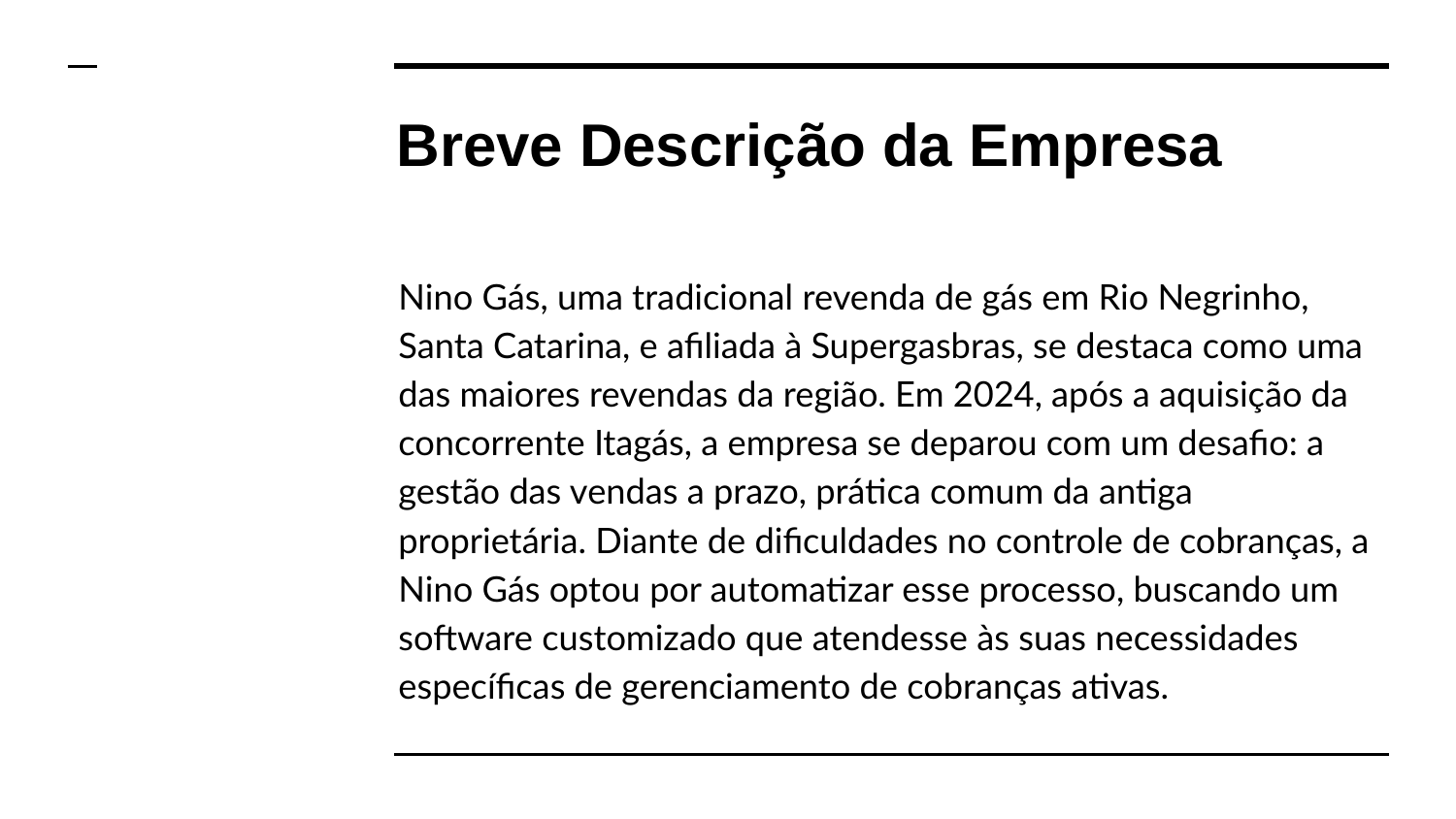

# Breve Descrição da Empresa
Nino Gás, uma tradicional revenda de gás em Rio Negrinho, Santa Catarina, e afiliada à Supergasbras, se destaca como uma das maiores revendas da região. Em 2024, após a aquisição da concorrente Itagás, a empresa se deparou com um desafio: a gestão das vendas a prazo, prática comum da antiga proprietária. Diante de dificuldades no controle de cobranças, a Nino Gás optou por automatizar esse processo, buscando um software customizado que atendesse às suas necessidades específicas de gerenciamento de cobranças ativas.